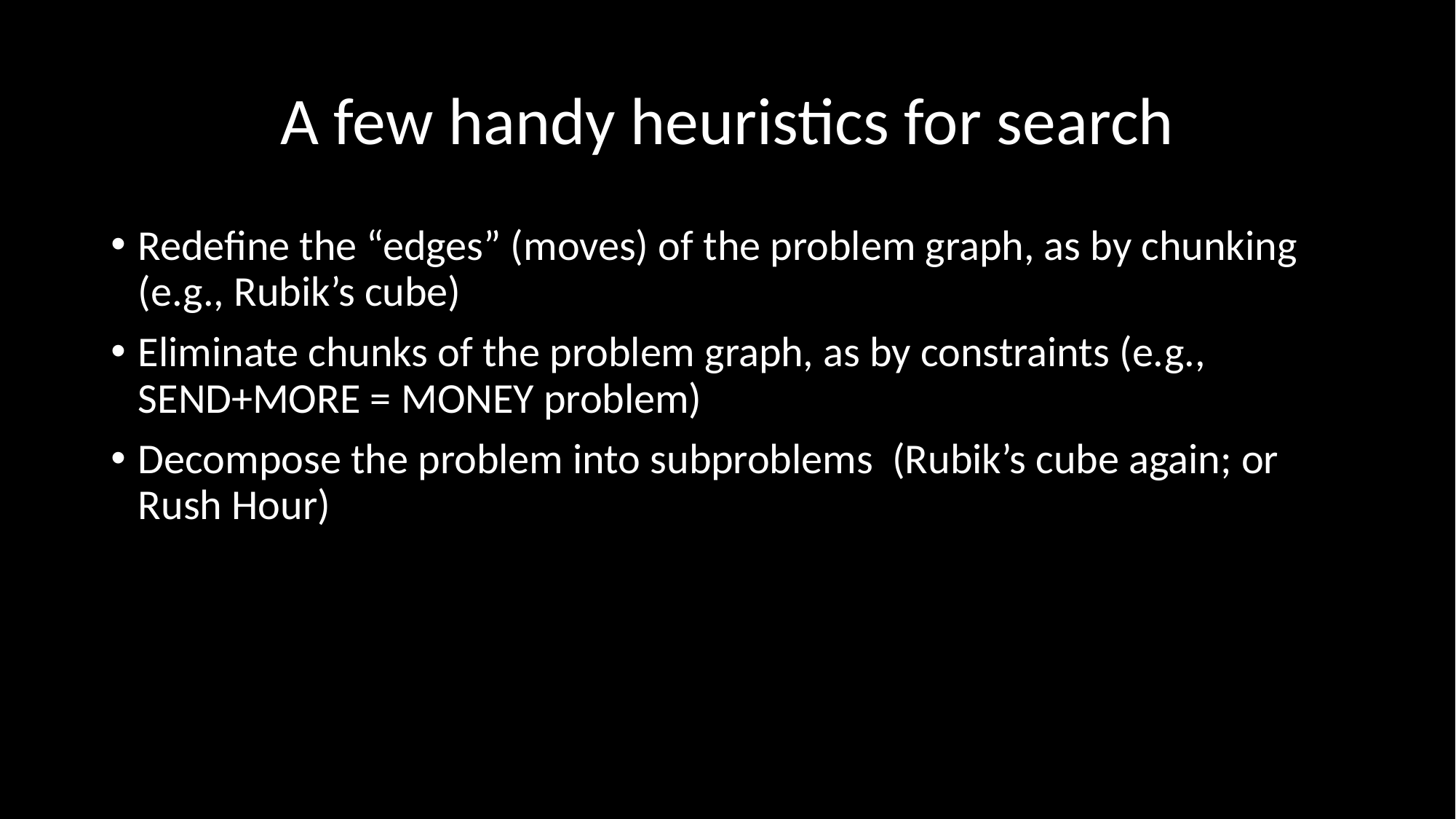

# A few handy heuristics for search
Redefine the “edges” (moves) of the problem graph, as by chunking (e.g., Rubik’s cube)
Eliminate chunks of the problem graph, as by constraints (e.g., SEND+MORE = MONEY problem)
Decompose the problem into subproblems  (Rubik’s cube again; or Rush Hour)